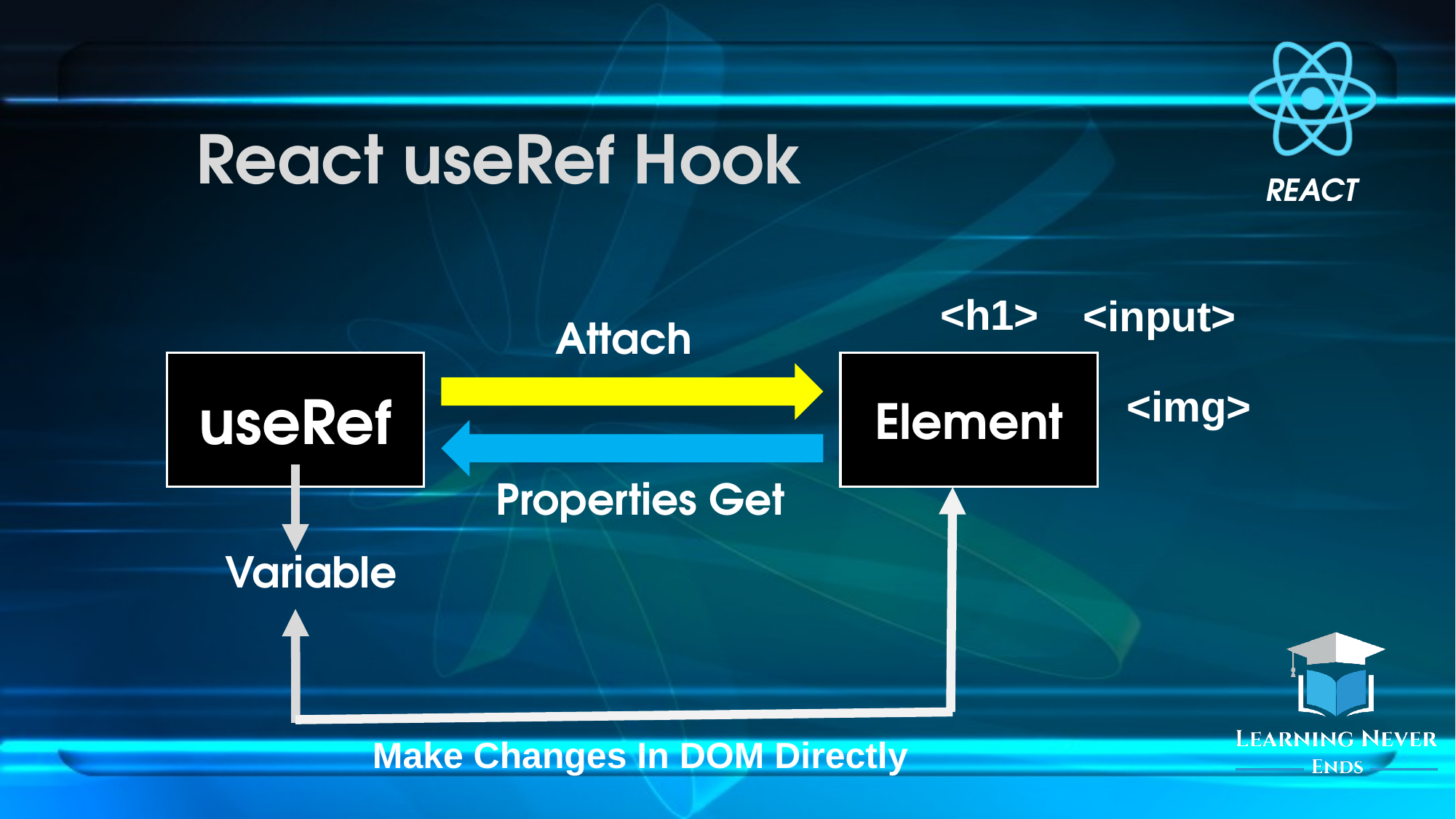

# React useRef Hook
<h1>
<input>
Attach
useRef
Element

<img>

Properties Get
Variable
Make Changes In DOM Directly